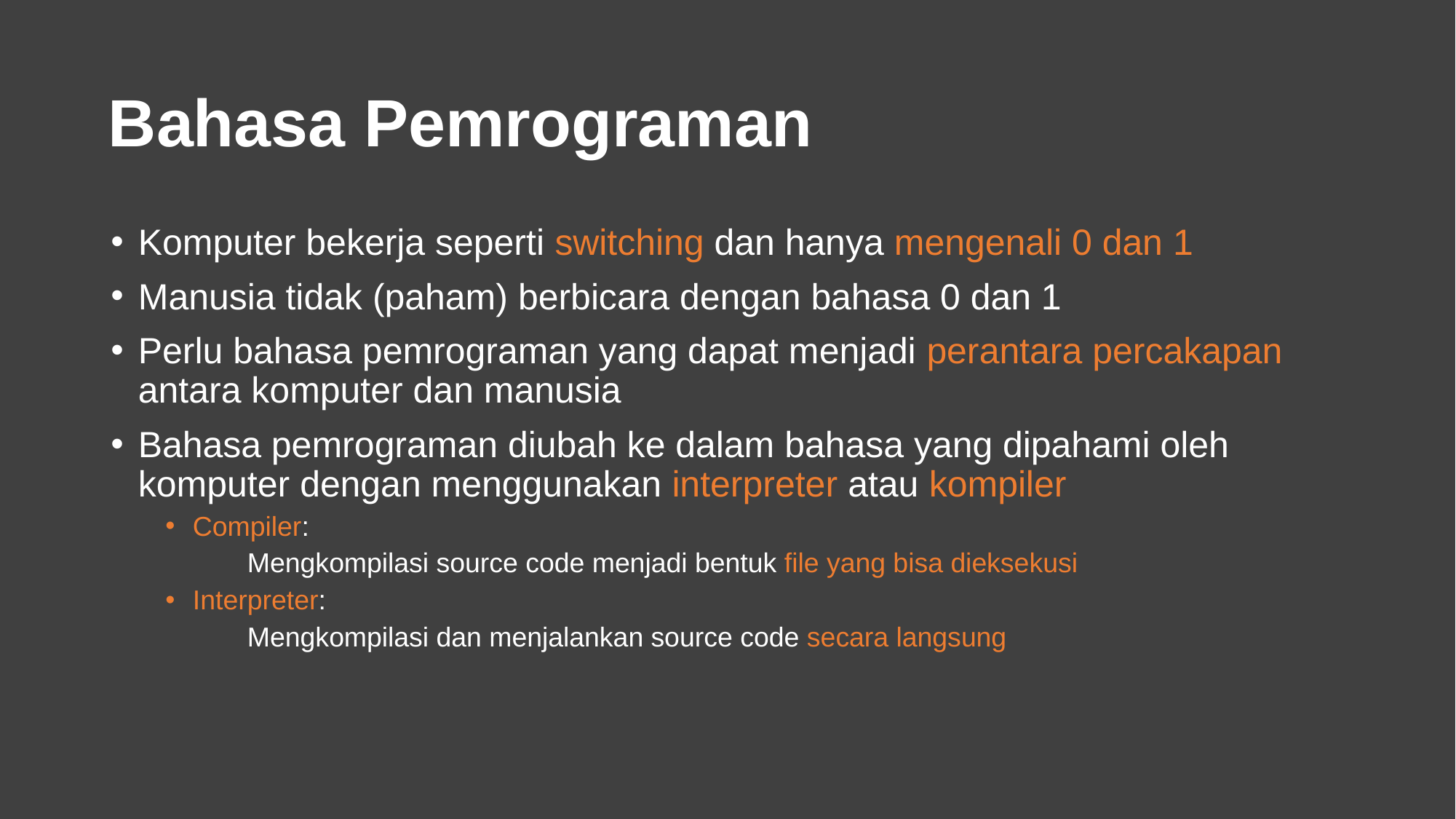

# Bahasa Pemrograman
Komputer bekerja seperti switching dan hanya mengenali 0 dan 1
Manusia tidak (paham) berbicara dengan bahasa 0 dan 1
Perlu bahasa pemrograman yang dapat menjadi perantara percakapan antara komputer dan manusia
Bahasa pemrograman diubah ke dalam bahasa yang dipahami oleh komputer dengan menggunakan interpreter atau kompiler
Compiler:
	Mengkompilasi source code menjadi bentuk file yang bisa dieksekusi
Interpreter:
	Mengkompilasi dan menjalankan source code secara langsung